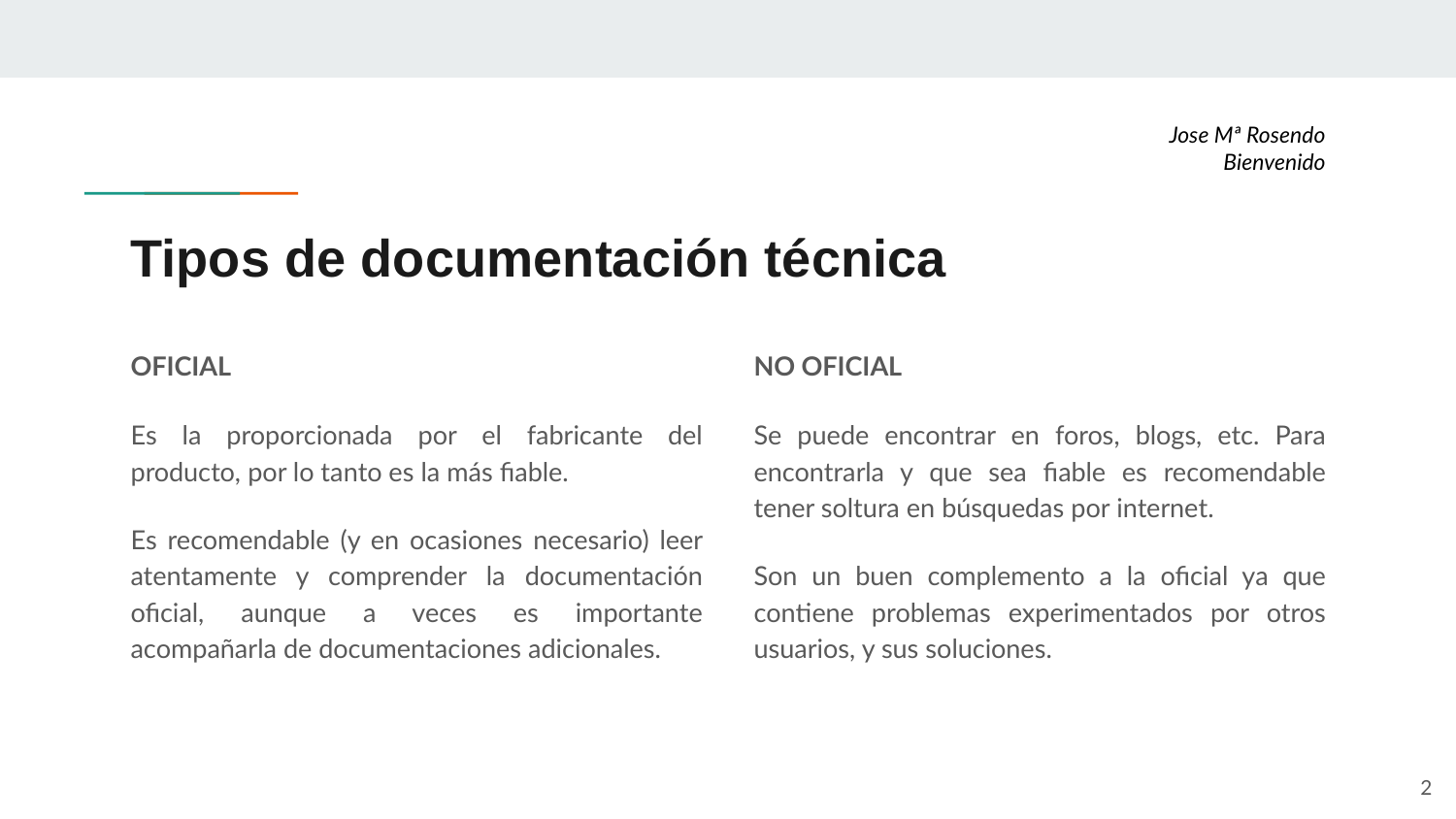

Jose Mª Rosendo Bienvenido
# Tipos de documentación técnica
OFICIAL
Es la proporcionada por el fabricante del producto, por lo tanto es la más fiable.
Es recomendable (y en ocasiones necesario) leer atentamente y comprender la documentación oficial, aunque a veces es importante acompañarla de documentaciones adicionales.
NO OFICIAL
Se puede encontrar en foros, blogs, etc. Para encontrarla y que sea fiable es recomendable tener soltura en búsquedas por internet.
Son un buen complemento a la oficial ya que contiene problemas experimentados por otros usuarios, y sus soluciones.
2